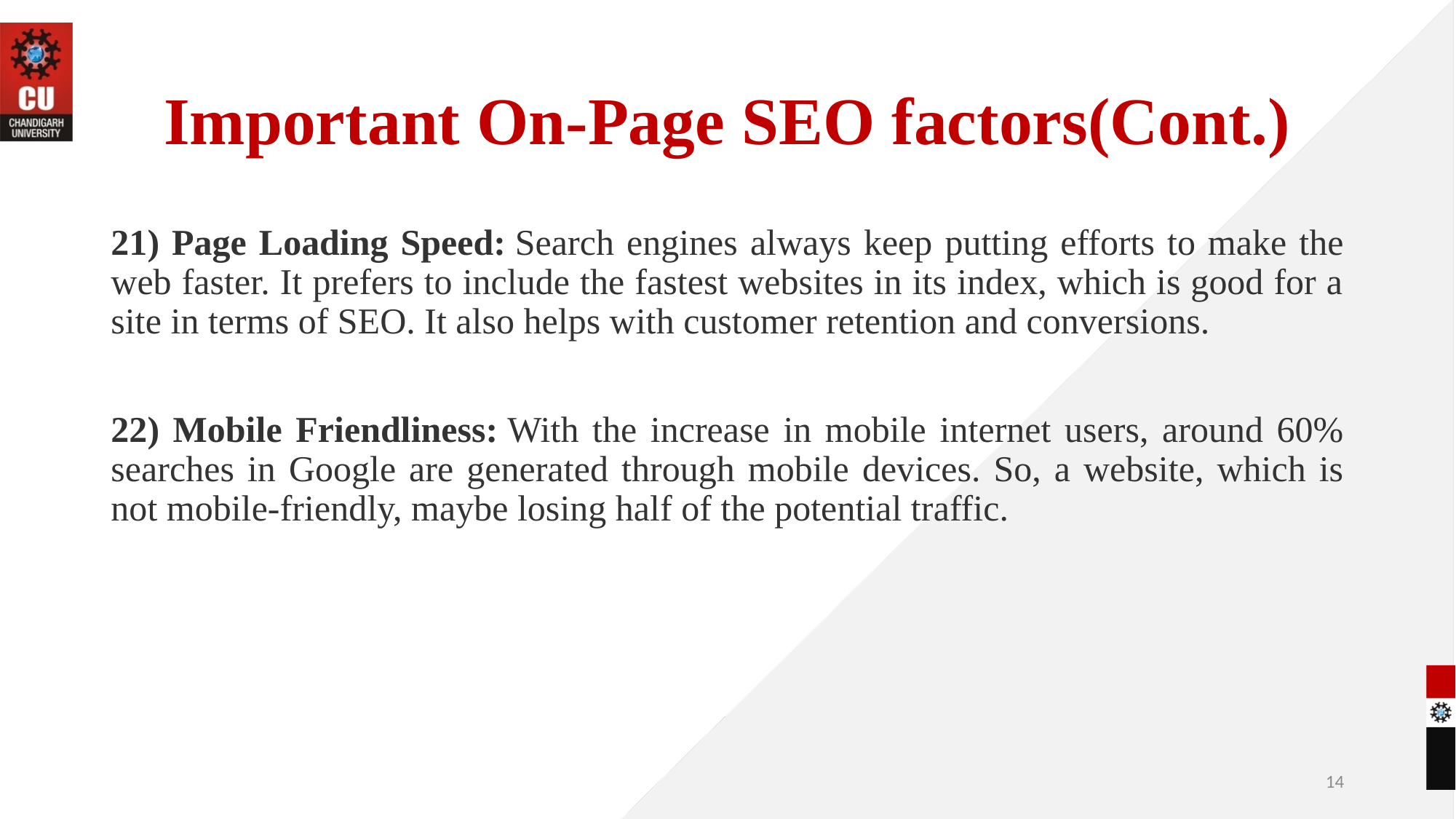

# Important On-Page SEO factors(Cont.)
21) Page Loading Speed: Search engines always keep putting efforts to make the web faster. It prefers to include the fastest websites in its index, which is good for a site in terms of SEO. It also helps with customer retention and conversions.

22) Mobile Friendliness: With the increase in mobile internet users, around 60% searches in Google are generated through mobile devices. So, a website, which is not mobile-friendly, maybe losing half of the potential traffic.

14